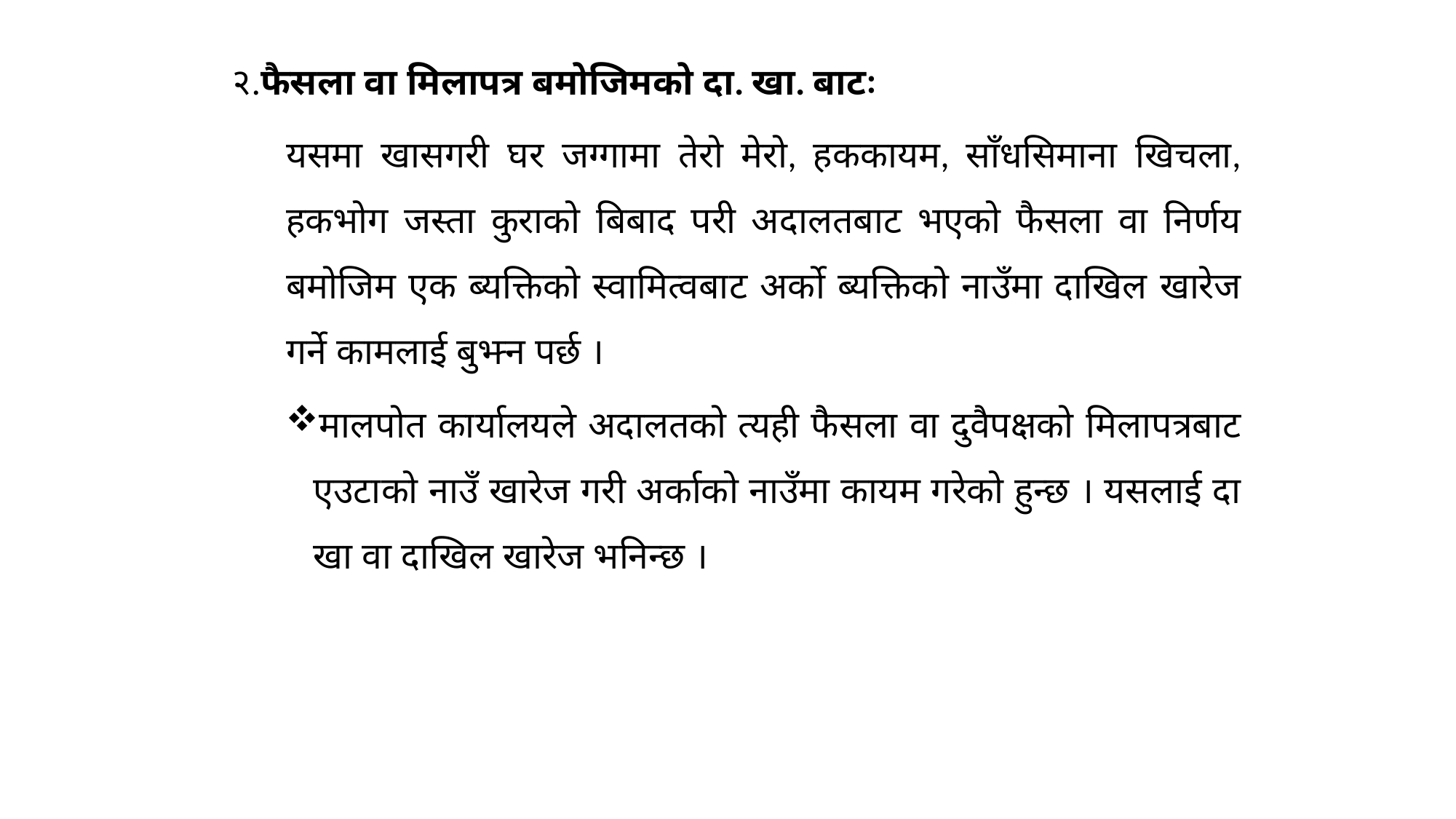

२.फैसला वा मिलापत्र बमोजिमको दा. खा. बाटः
यसमा खासगरी घर जग्गामा तेरो मेरो, हककायम, साँधसिमाना खिचला, हकभोग जस्ता कुराको बिबाद परी अदालतबाट भएको फैसला वा निर्णय बमोजिम एक ब्यक्तिको स्वामित्वबाट अर्को ब्यक्तिको नाउँमा दाखिल खारेज गर्ने कामलाई बुझ्न पर्छ ।
मालपोत कार्यालयले अदालतको त्यही फैसला वा दुवैपक्षको मिलापत्रबाट एउटाको नाउँ खारेज गरी अर्काको नाउँमा कायम गरेको हुन्छ । यसलाई दा खा वा दाखिल खारेज भनिन्छ ।